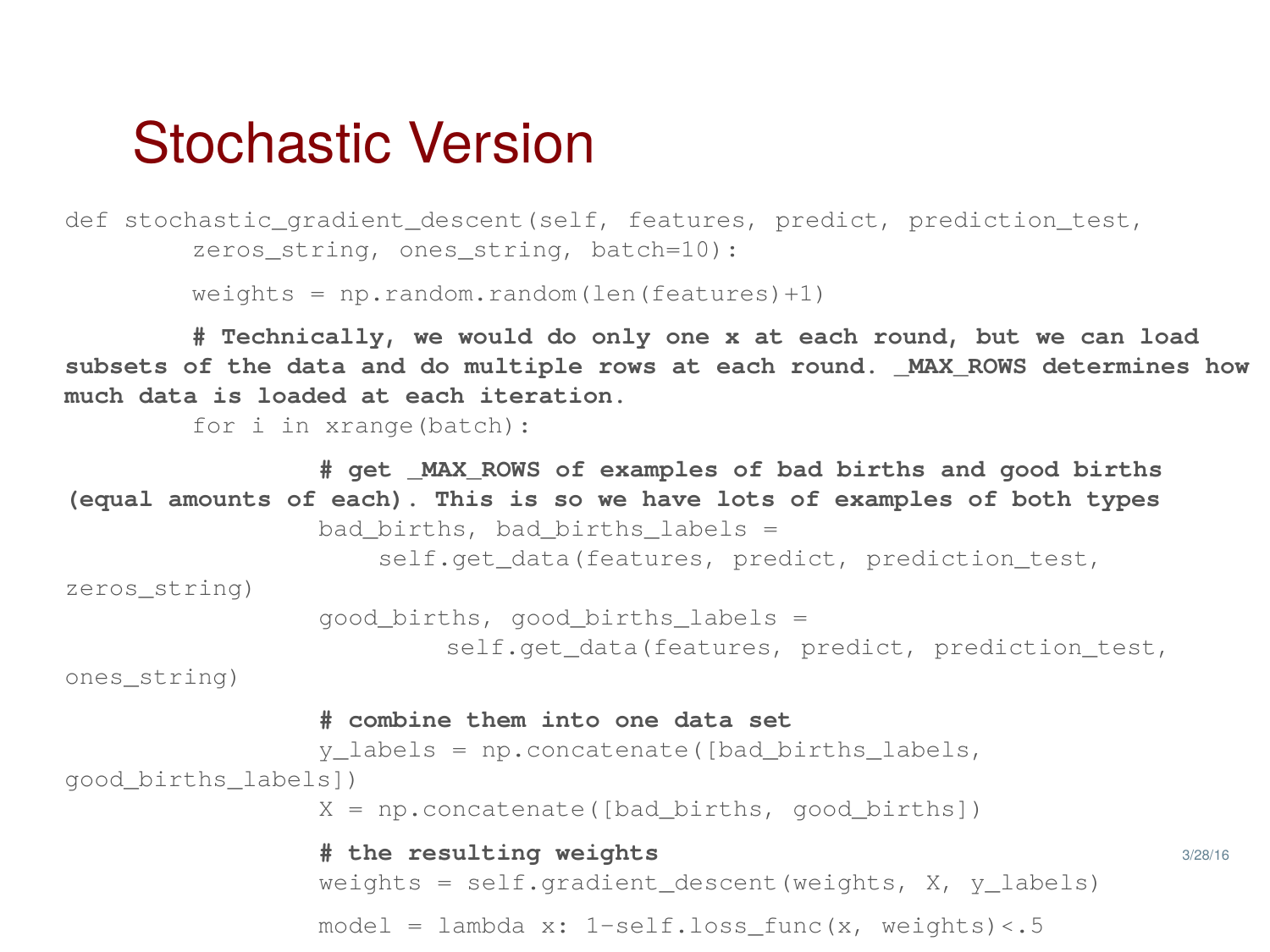

# Stochastic Version
def stochastic_gradient_descent(self, features, predict, prediction_test,
	zeros_string, ones_string, batch=10):
	weights = np.random.random(len(features)+1)
   	# Technically, we would do only one x at each round, but we can load subsets of the data and do multiple rows at each round. _MAX_ROWS determines how much data is loaded at each iteration.
	for i in xrange(batch):
		# get _MAX_ROWS of examples of bad births and good births (equal amounts of each). This is so we have lots of examples of both types
		bad_births, bad_births_labels =
		    self.get_data(features, predict, prediction_test, zeros_string)
		good_births, good_births_labels =
			self.get_data(features, predict, prediction_test, ones_string)
		# combine them into one data set
		y_labels = np.concatenate([bad_births_labels, good_births_labels])
		X = np.concatenate([bad_births, good_births])
		# the resulting weights
		weights = self.gradient_descent(weights, X, y_labels)
		model = lambda x: 1-self.loss_func(x, weights)<.5
        return weights, model
144
3/28/16